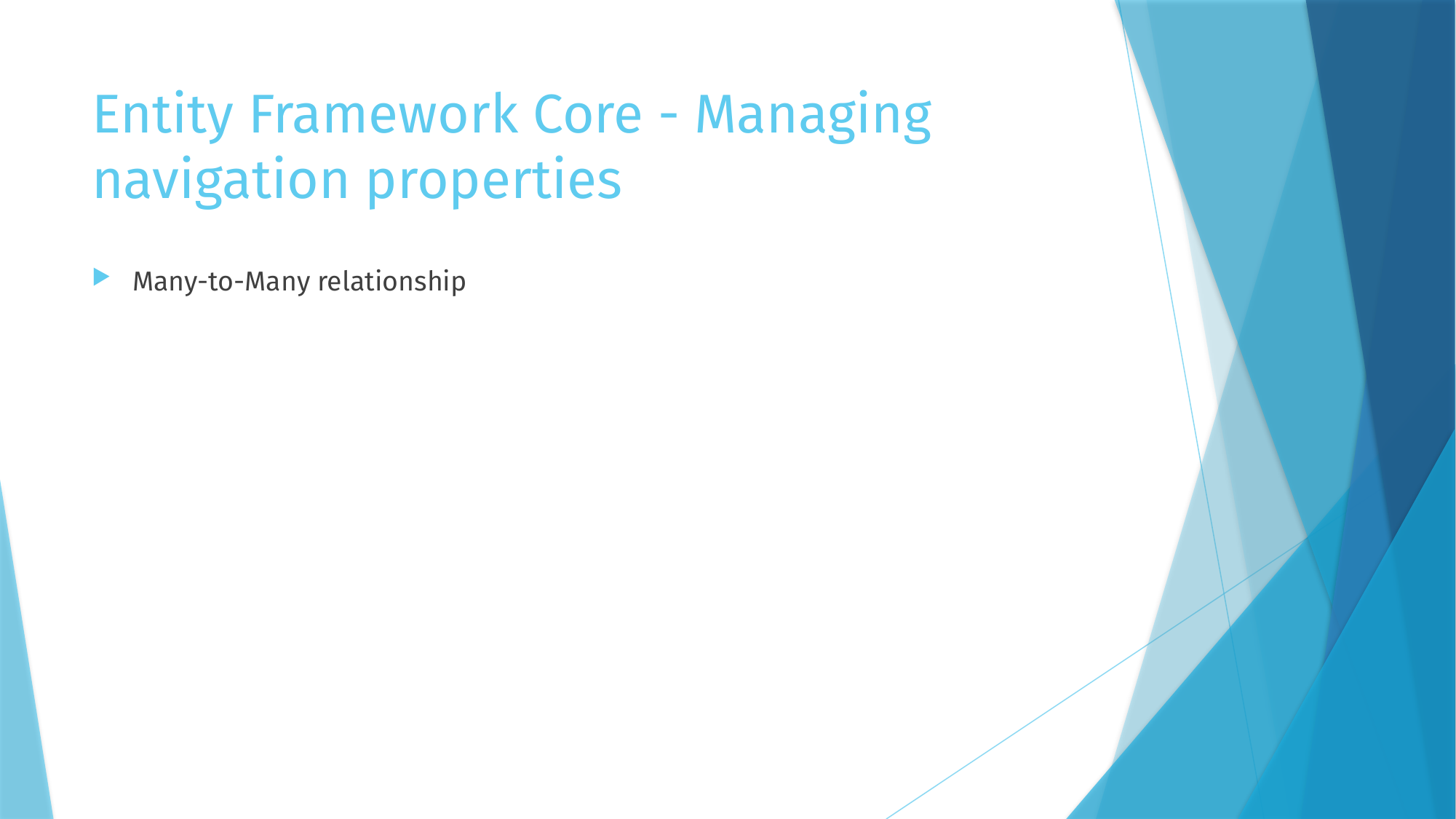

# Entity Framework Core - Managing navigation properties
Many-to-Many relationship